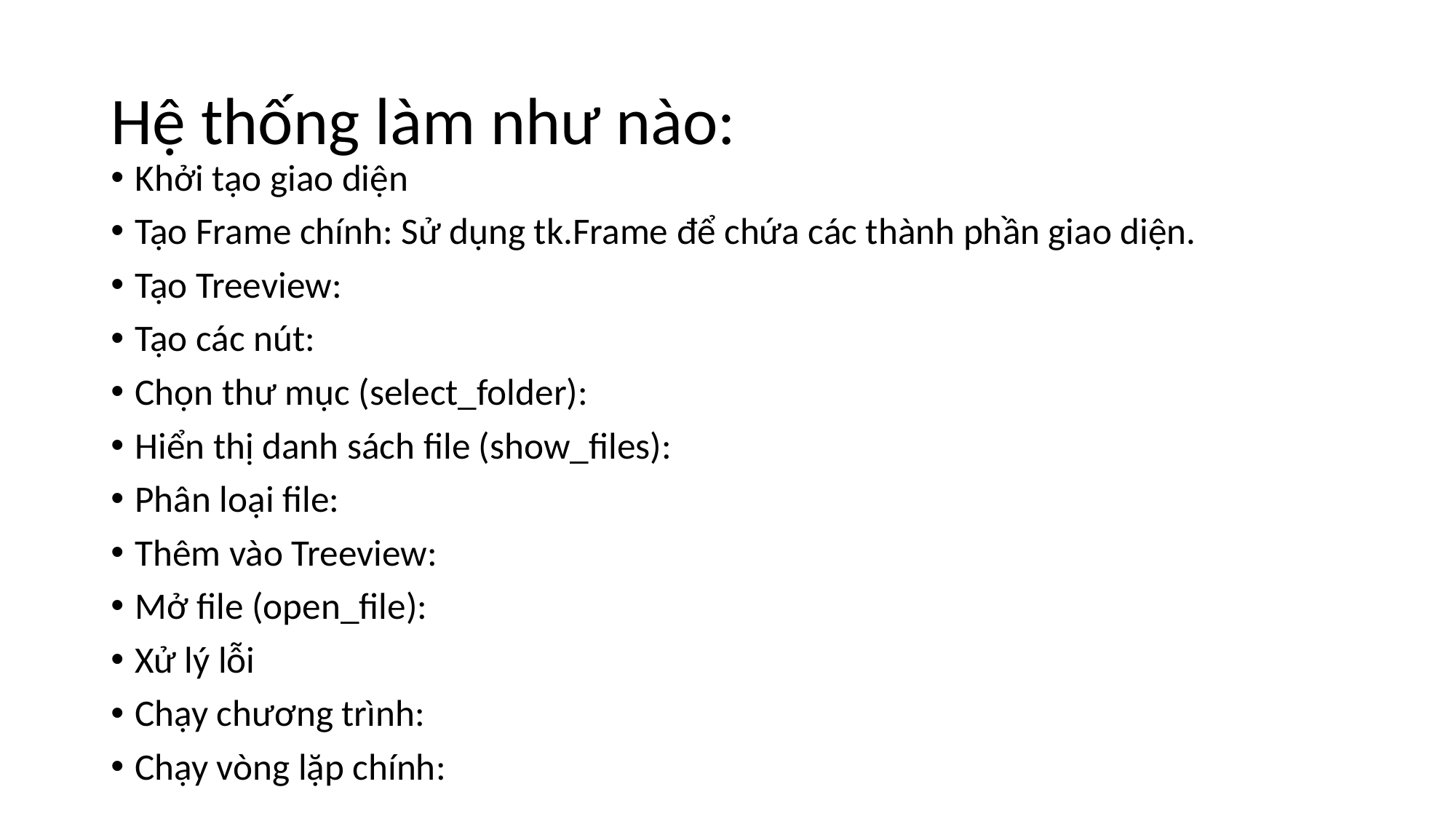

# Hệ thống làm như nào:
Khởi tạo giao diện
Tạo Frame chính: Sử dụng tk.Frame để chứa các thành phần giao diện.
Tạo Treeview:
Tạo các nút:
Chọn thư mục (select_folder):
Hiển thị danh sách file (show_files):
Phân loại file:
Thêm vào Treeview:
Mở file (open_file):
Xử lý lỗi
Chạy chương trình:
Chạy vòng lặp chính: